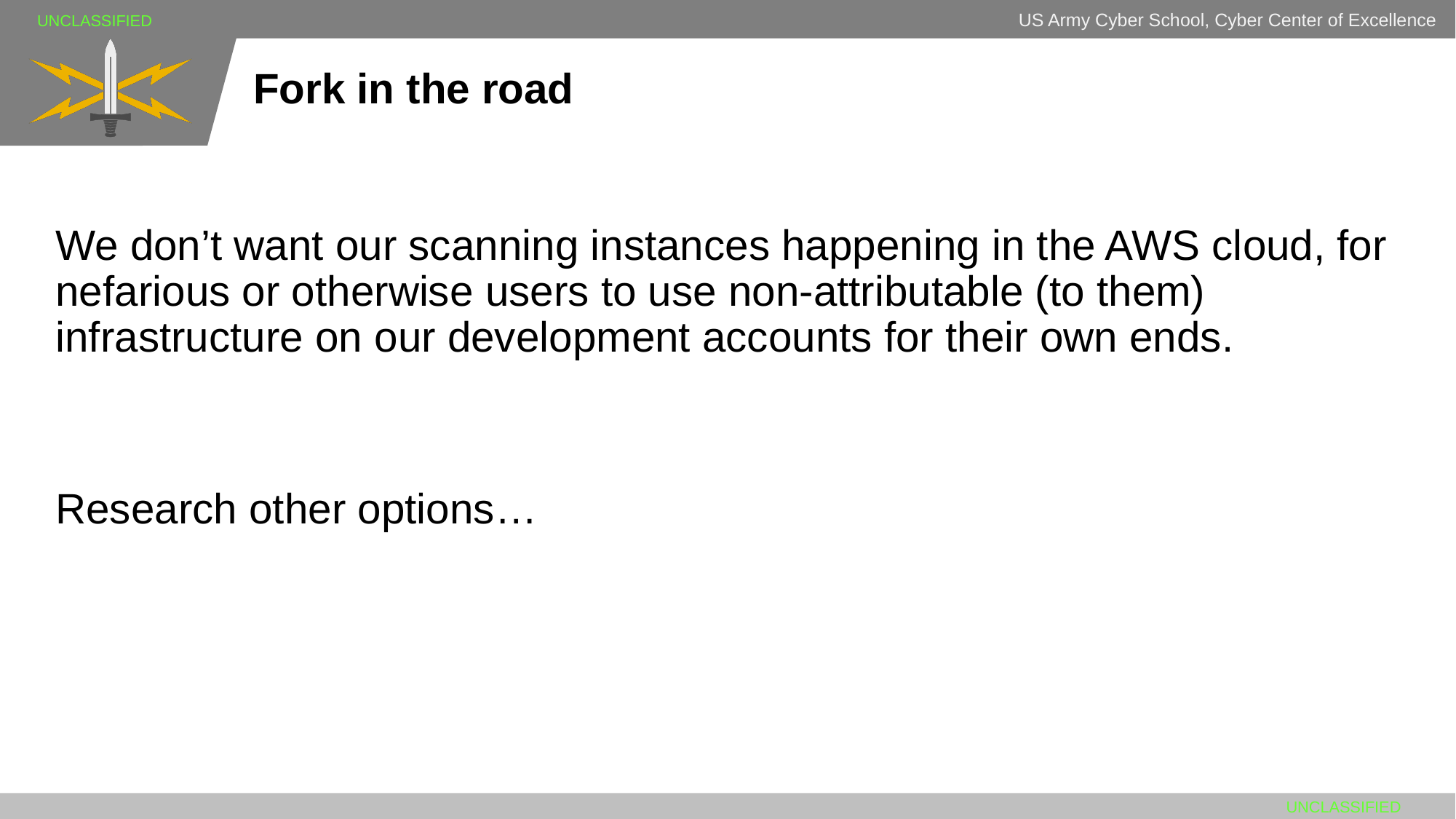

# Fork in the road
We don’t want our scanning instances happening in the AWS cloud, for nefarious or otherwise users to use non-attributable (to them) infrastructure on our development accounts for their own ends.

Research other options…